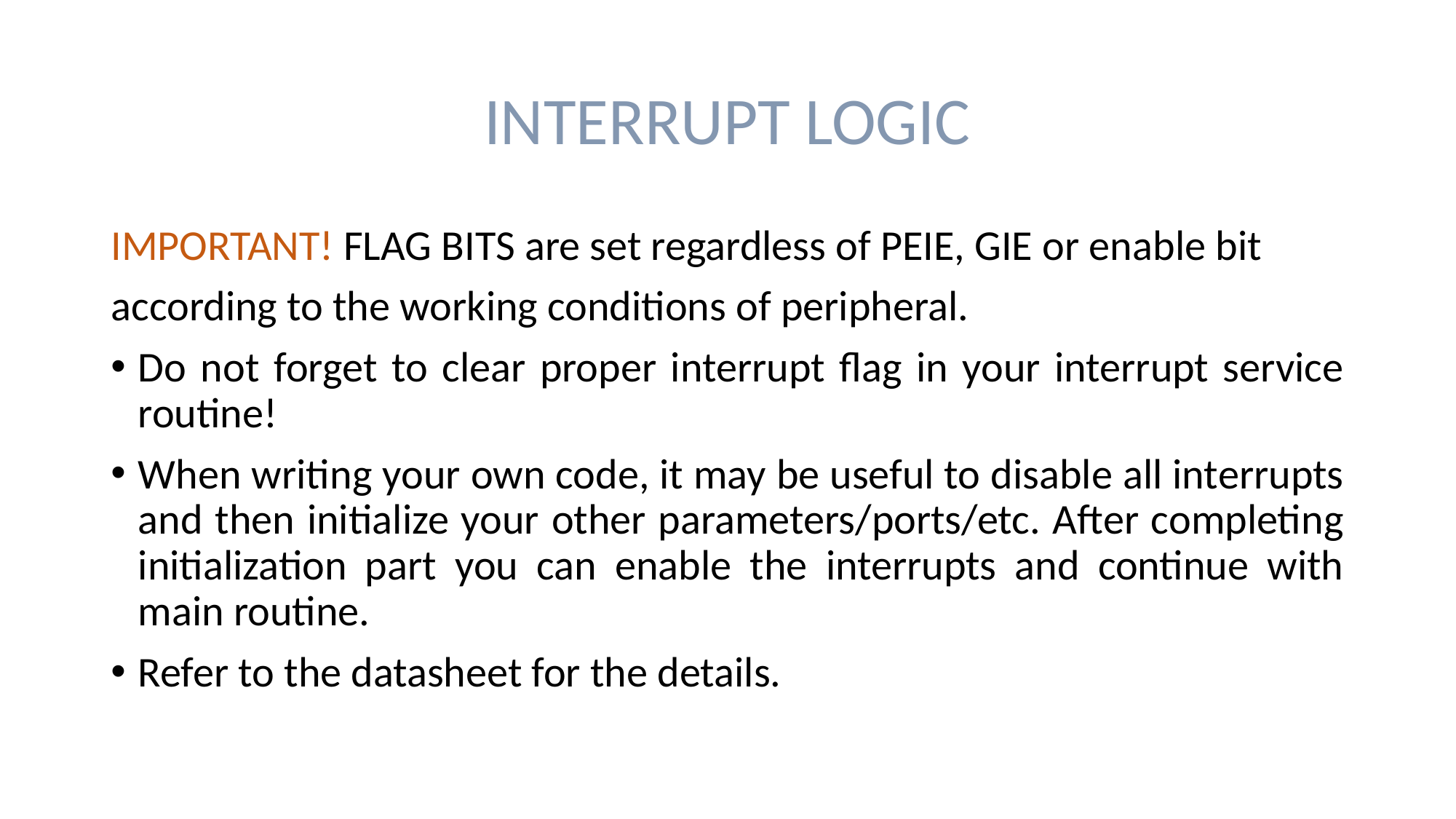

# INTERRUPT LOGIC
IMPORTANT! FLAG BITS are set regardless of PEIE, GIE or enable bit
according to the working conditions of peripheral.
Do not forget to clear proper interrupt flag in your interrupt service routine!
When writing your own code, it may be useful to disable all interrupts and then initialize your other parameters/ports/etc. After completing initialization part you can enable the interrupts and continue with main routine.
Refer to the datasheet for the details.